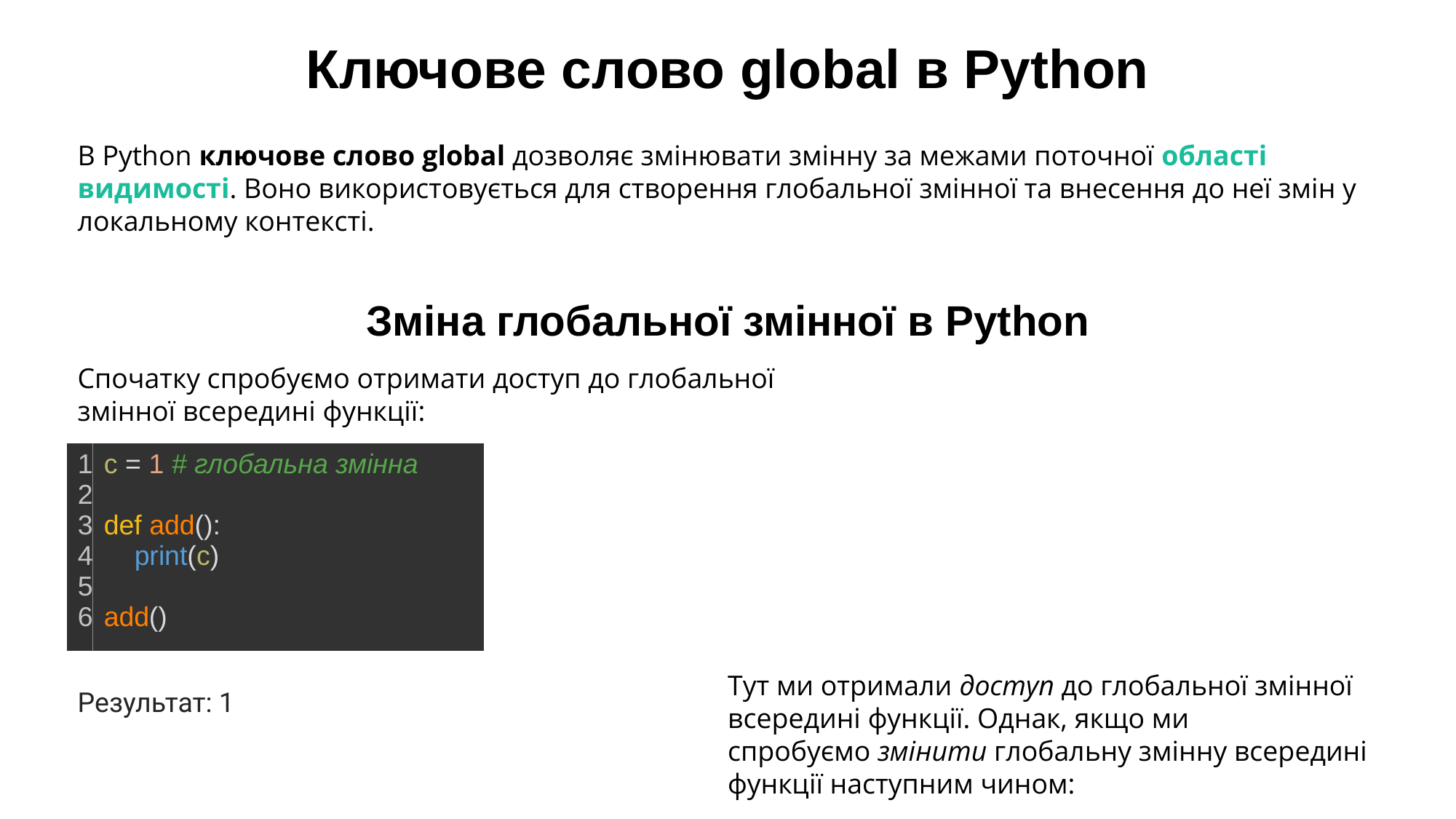

Ключове слово global в Python

В Python ключове слово global дозволяє змінювати змінну за межами поточної області видимості. Воно використовується для створення глобальної змінної та внесення до неї змін у локальному контексті.
Зміна глобальної змінної в Python

Спочатку спробуємо отримати доступ до глобальної змінної всередині функції:

| 1 2 3 4 5 6 | c = 1 # глобальна змінна   def add():     print(c)   add() |
| --- | --- |
Тут ми отримали доступ до глобальної змінної всередині функції. Однак, якщо ми спробуємо змінити глобальну змінну всередині функції наступним чином:

Результат: 1